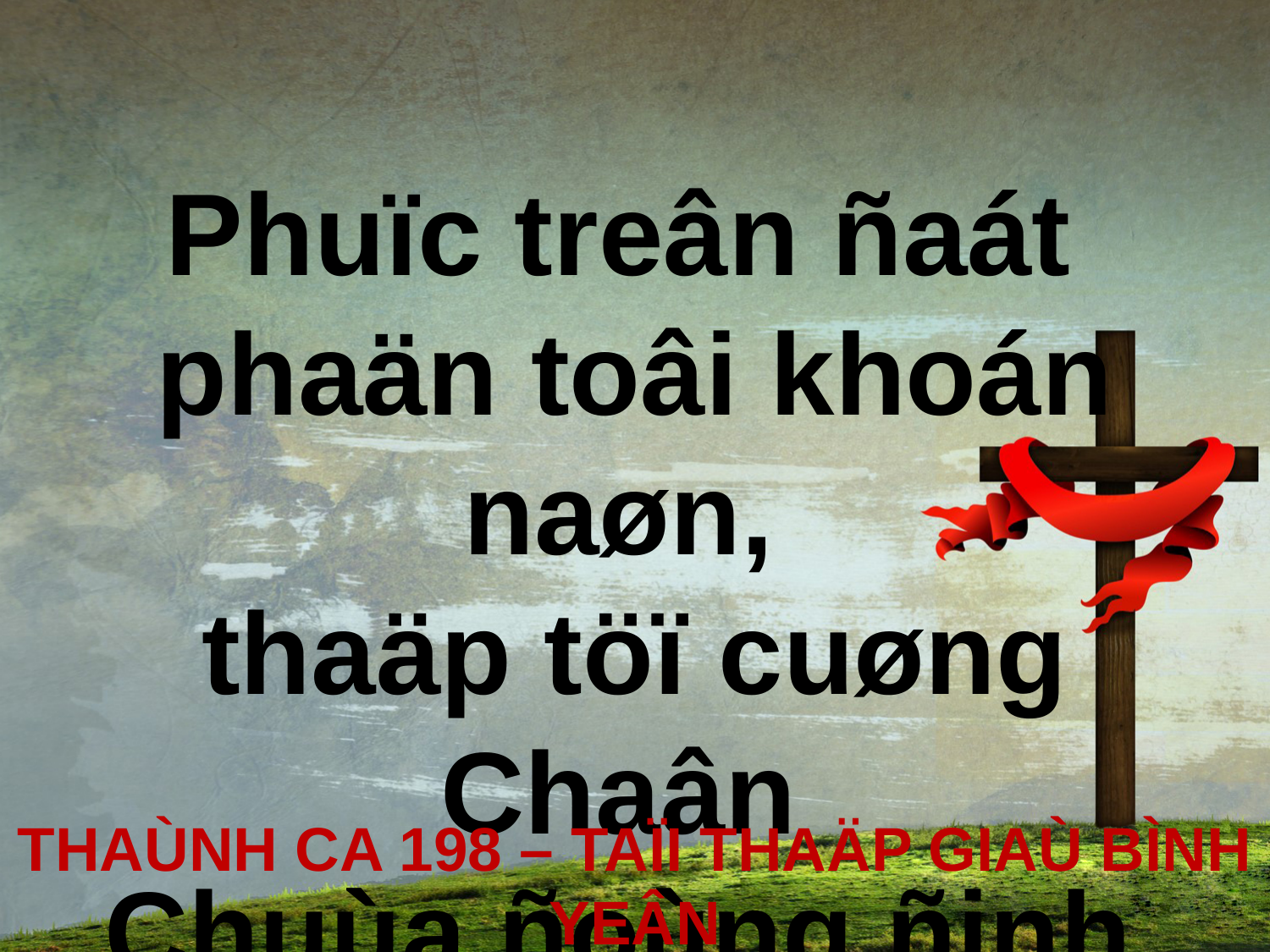

Phuïc treân ñaát
phaän toâi khoán naøn,
thaäp töï cuøng Chaân
Chuùa ñoùng ñinh.
THAÙNH CA 198 – TAÏI THAÄP GIAÙ BÌNH YEÂN